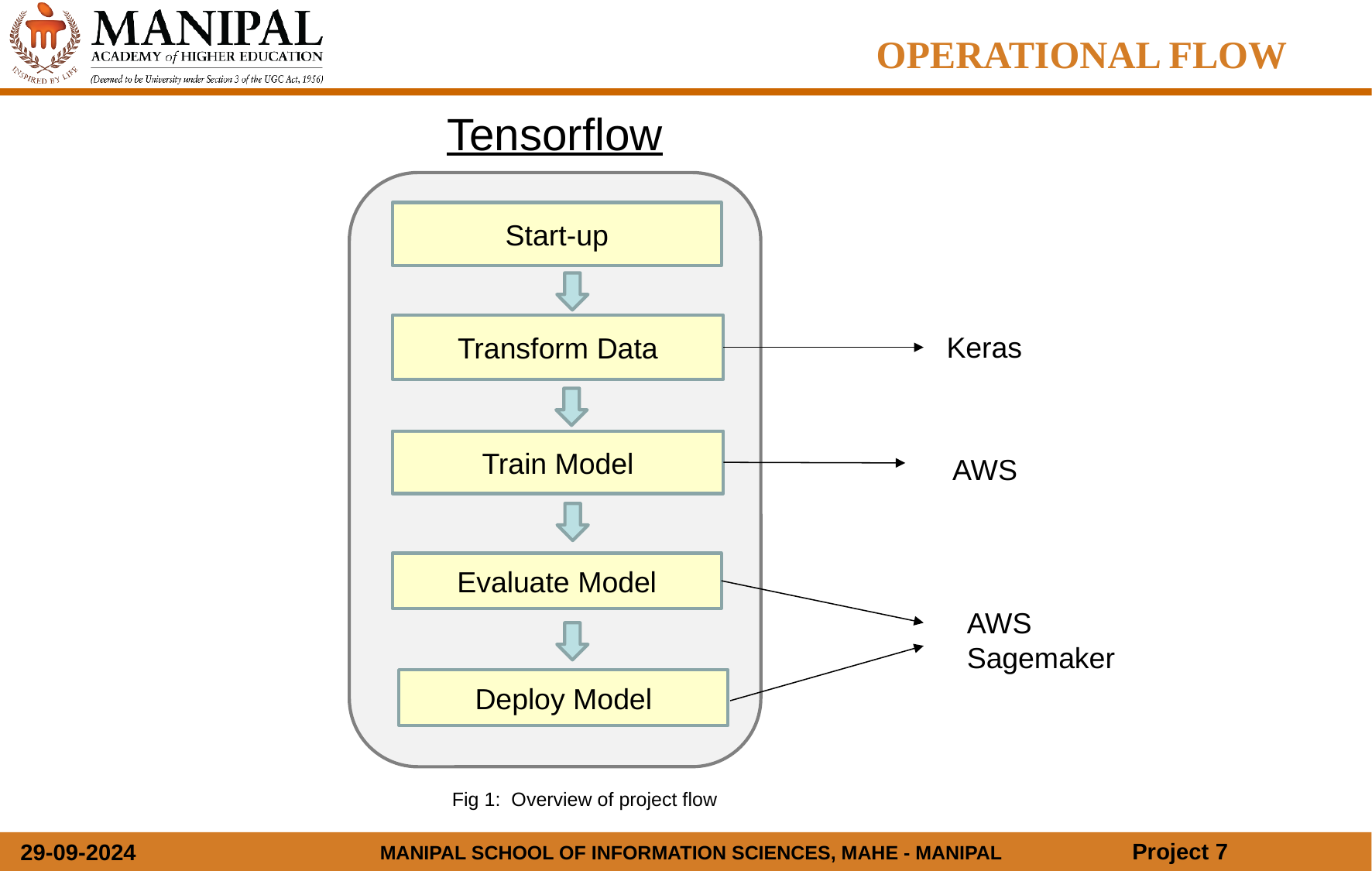

OPERATIONAL FLOW
Tensorflow

Start-up

Transform Data
Keras

Train Model
AWS

Evaluate Model
AWS Sagemaker

Deploy Model
  Fig 1:  Overview of project flow